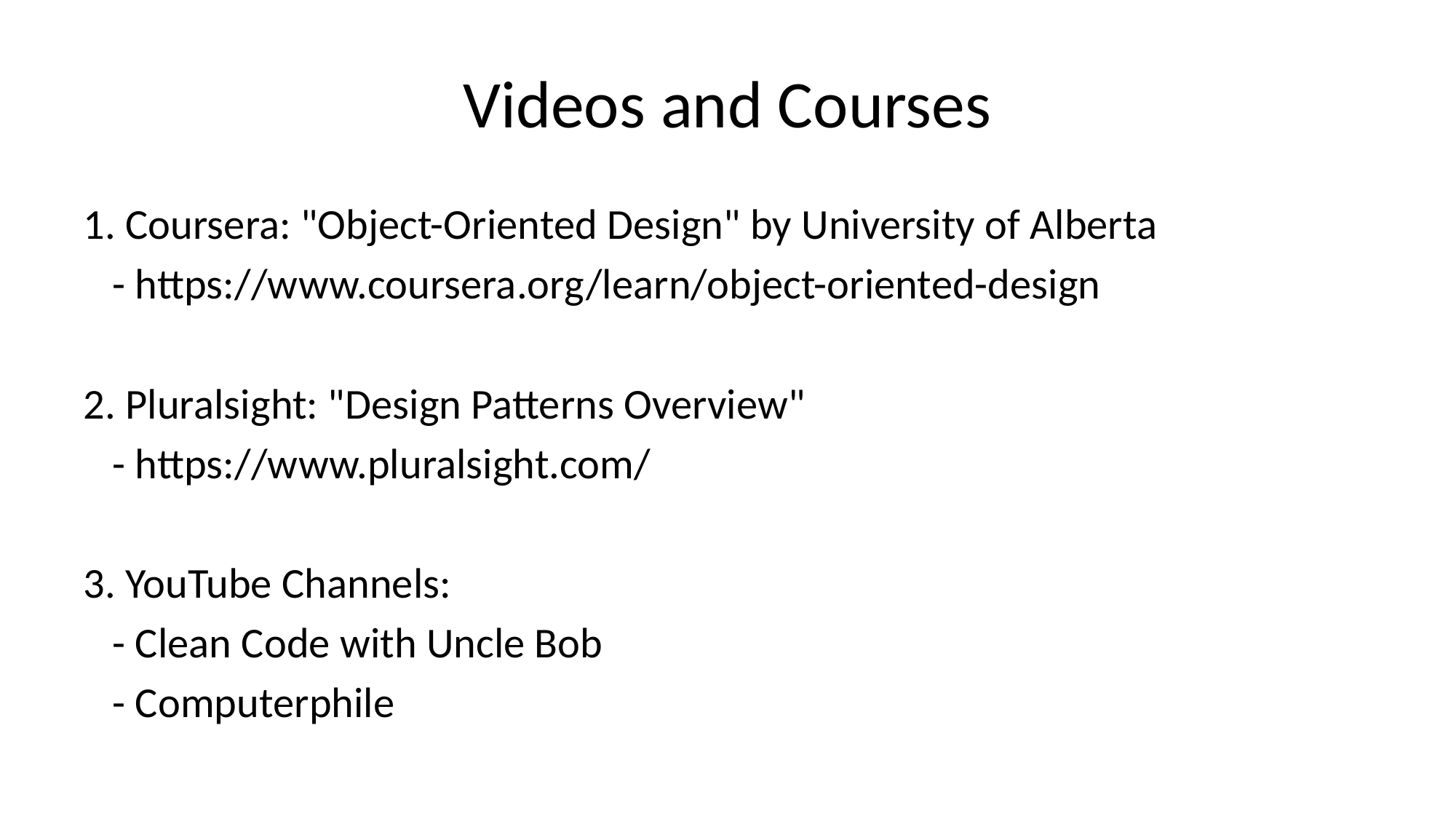

# Videos and Courses
1. Coursera: "Object-Oriented Design" by University of Alberta
   - https://www.coursera.org/learn/object-oriented-design

2. Pluralsight: "Design Patterns Overview"
   - https://www.pluralsight.com/

3. YouTube Channels:
   - Clean Code with Uncle Bob
   - Computerphile